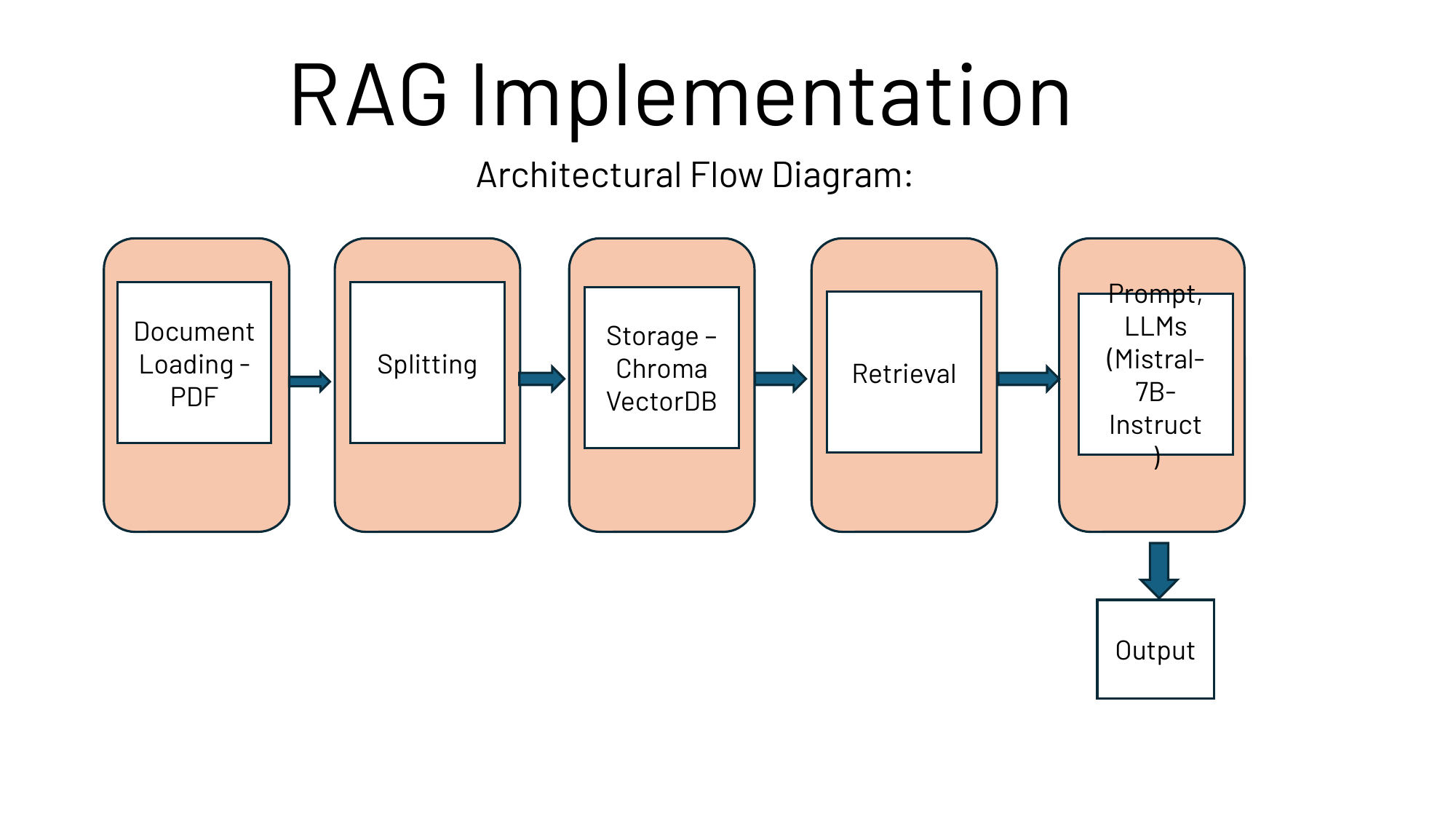

# RAG Implementation
Architectural Flow Diagram:

Document Loading - PDF
Splitting
Storage – Chroma VectorDB
Retrieval
Prompt, LLMs (Mistral-7B-Instruct
)

Output